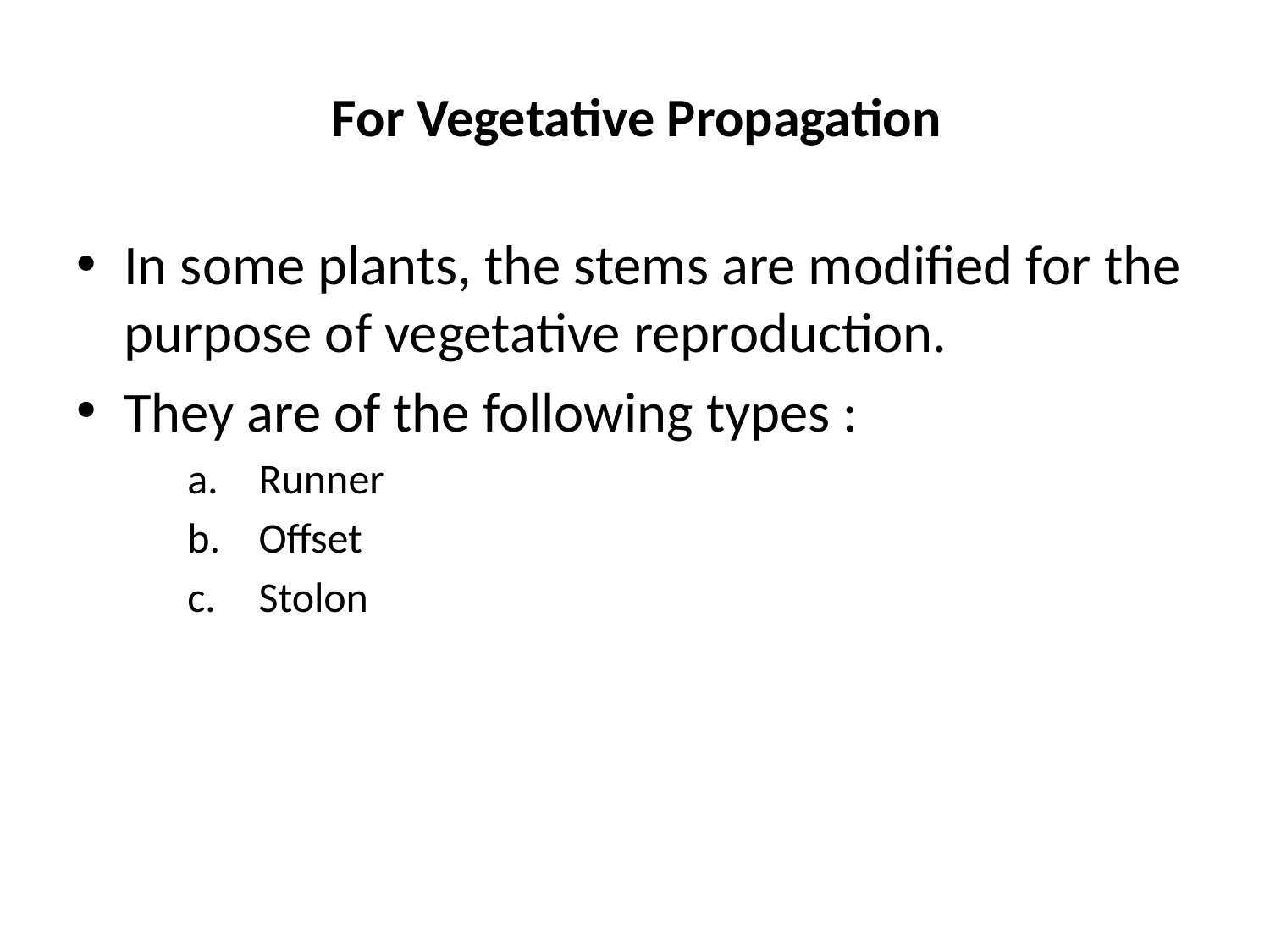

# For Vegetative Propagation
In some plants, the stems are modified for the purpose of vegetative reproduction.
They are of the following types :
Runner
Offset
Stolon